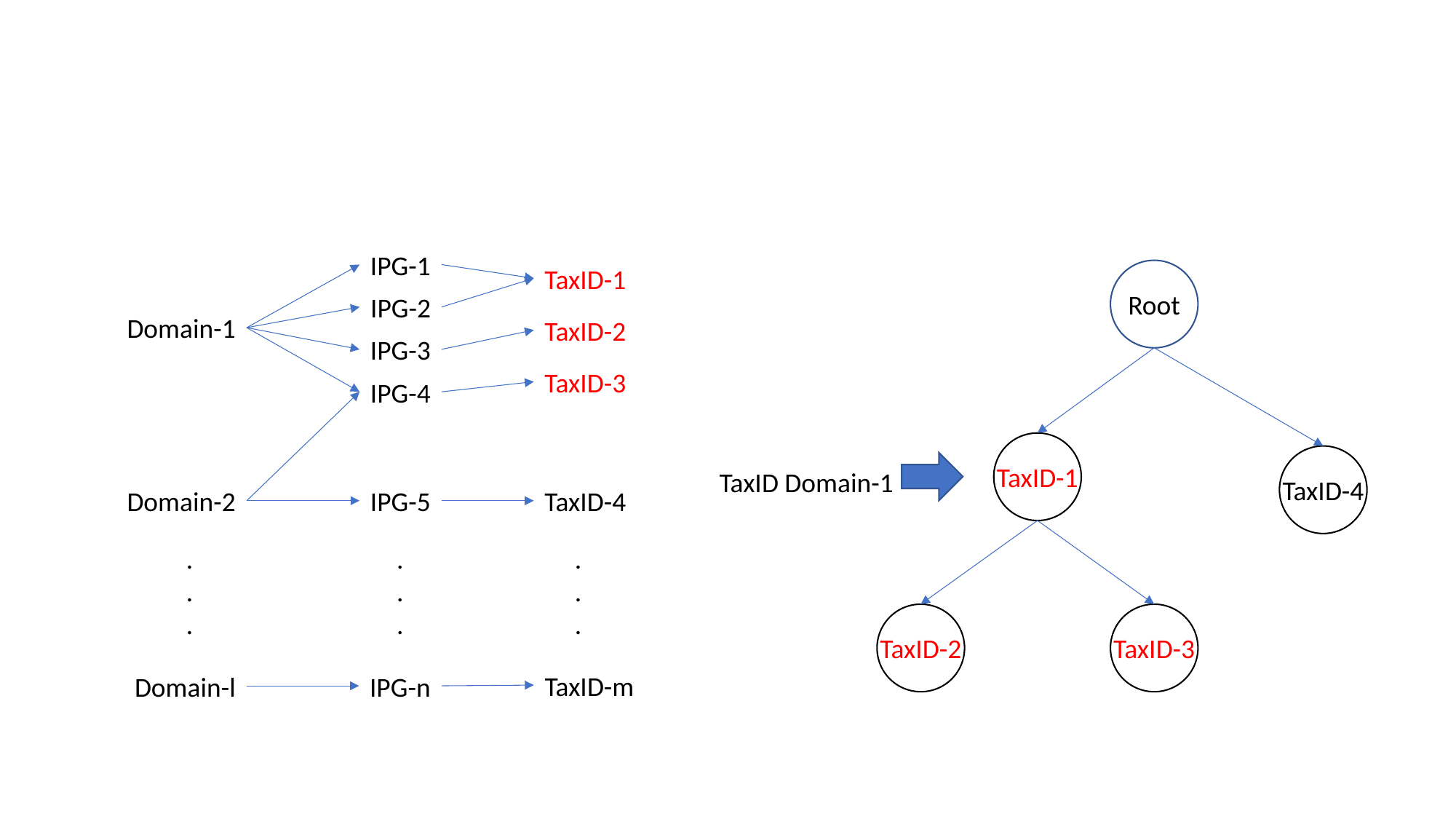

IPG-1
TaxID-1

Root
IPG-2
Domain-1
TaxID-2
IPG-3
TaxID-3
IPG-4

TaxID-1
TaxID Domain-1
TaxID-4
Domain-2
IPG-5
TaxID-4
.
.
.
.
.
.
.
.
.

TaxID-2
TaxID-3
TaxID-m
Domain-l
IPG-n